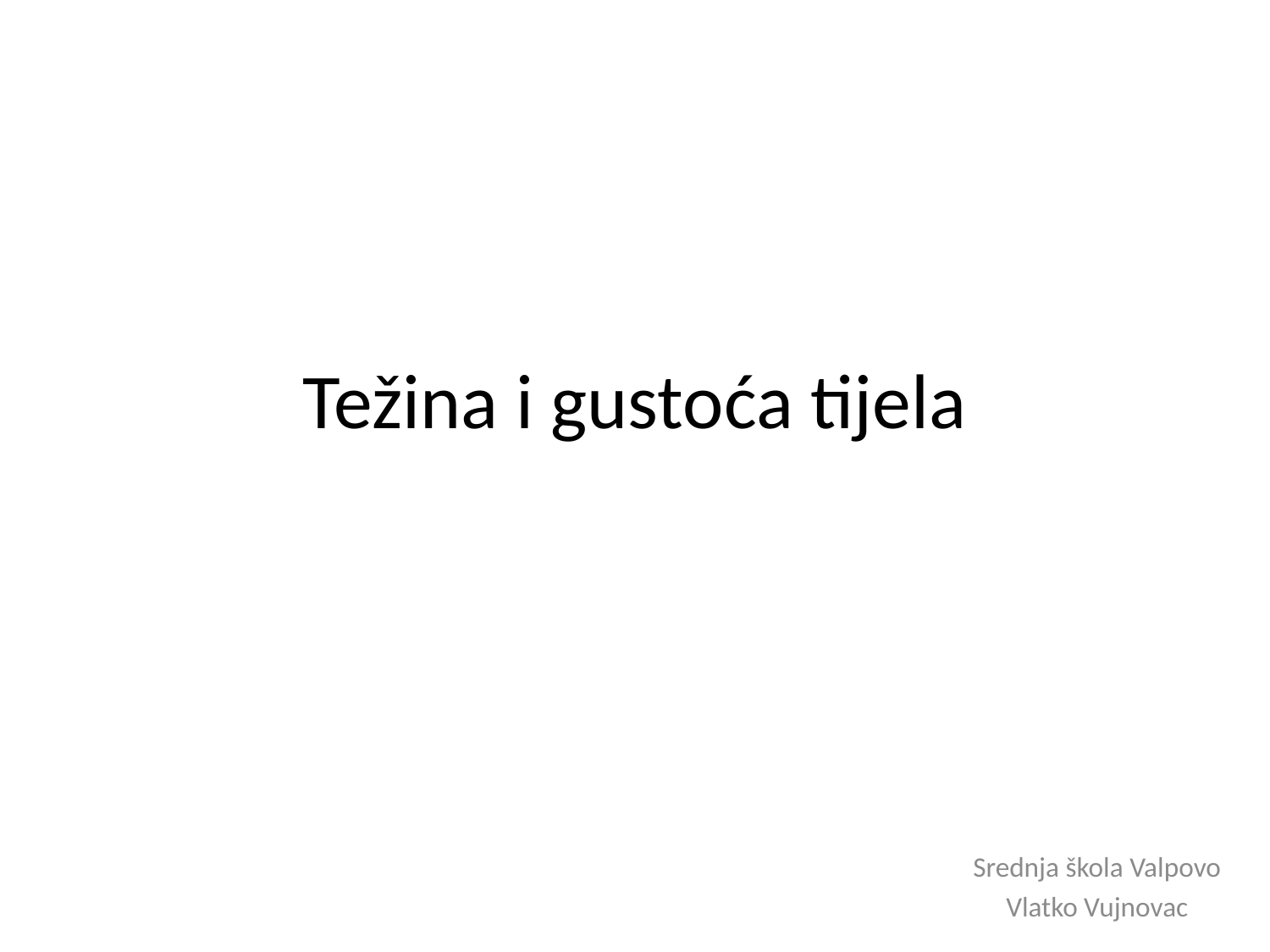

# Težina i gustoća tijela
Srednja škola Valpovo
Vlatko Vujnovac